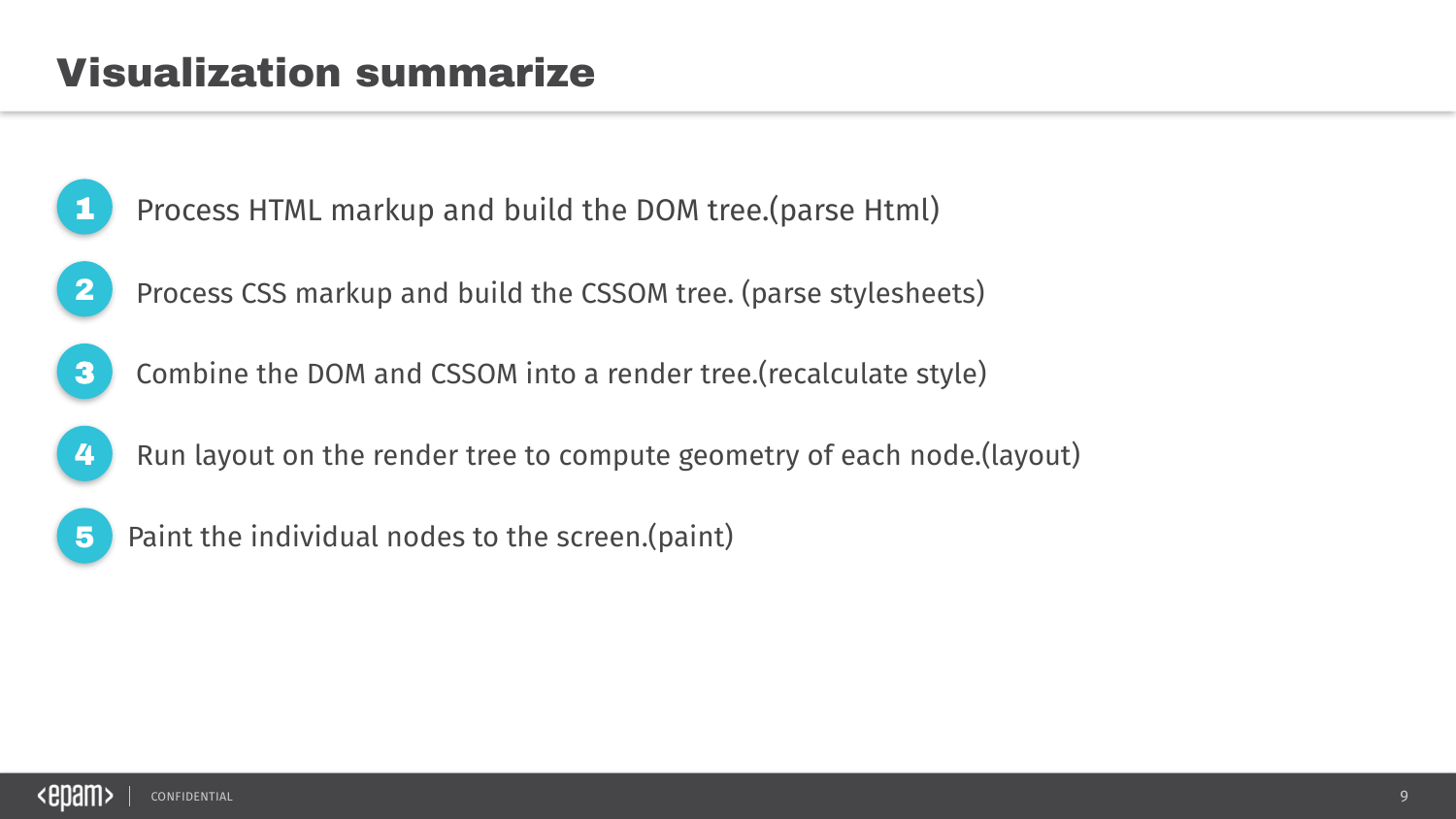

Visualization summarize

1
Process HTML markup and build the DOM tree.(parse Html)

2

Process CSS markup and build the CSSOM tree. (parse stylesheets)

3

Combine the DOM and CSSOM into a render tree.(recalculate style)

4

Run layout on the render tree to compute geometry of each node.(layout)

5
Paint the individual nodes to the screen.(paint)